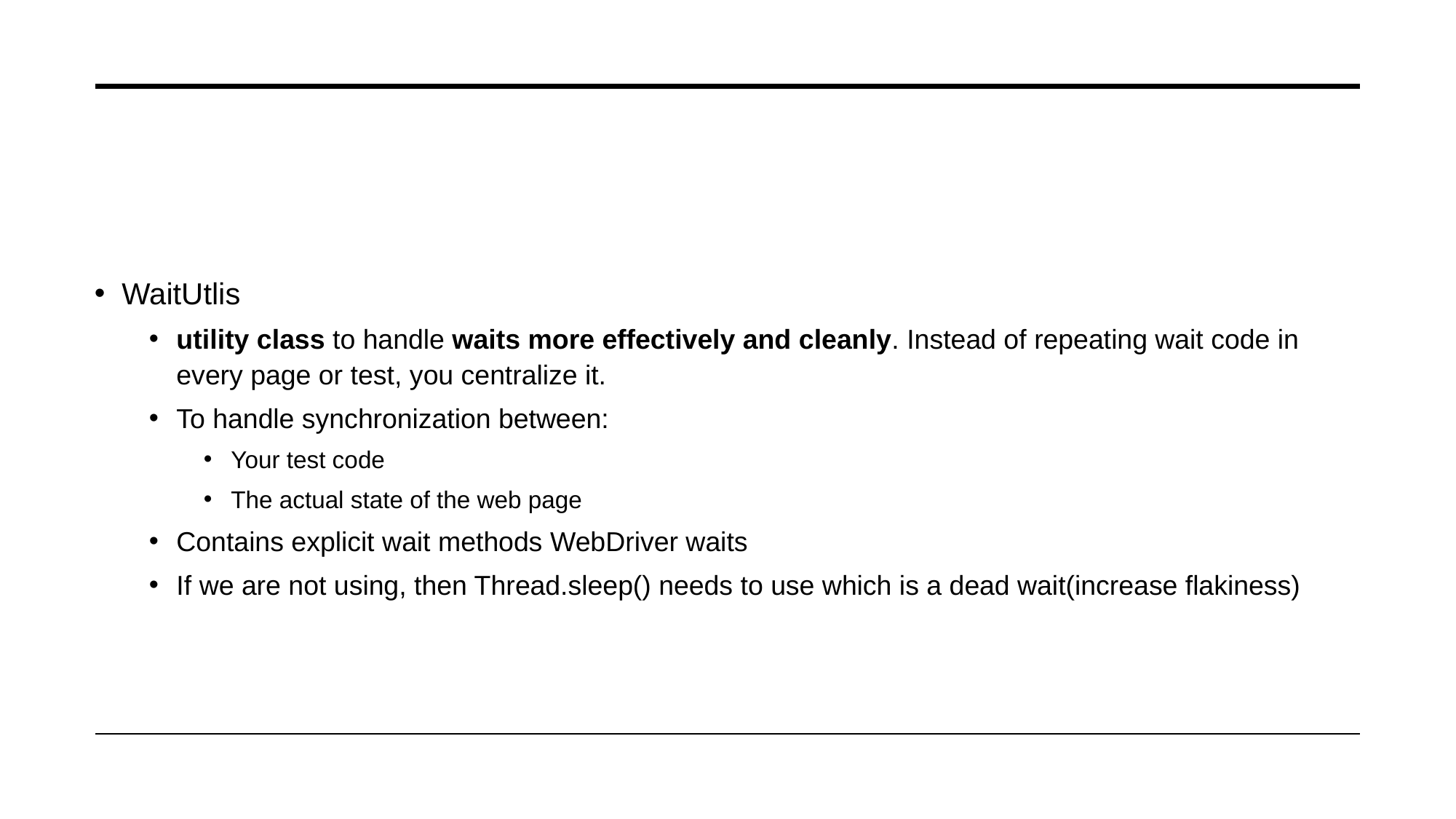

WaitUtlis
utility class to handle waits more effectively and cleanly. Instead of repeating wait code in every page or test, you centralize it.
To handle synchronization between:
Your test code
The actual state of the web page
Contains explicit wait methods WebDriver waits
If we are not using, then Thread.sleep() needs to use which is a dead wait(increase flakiness)